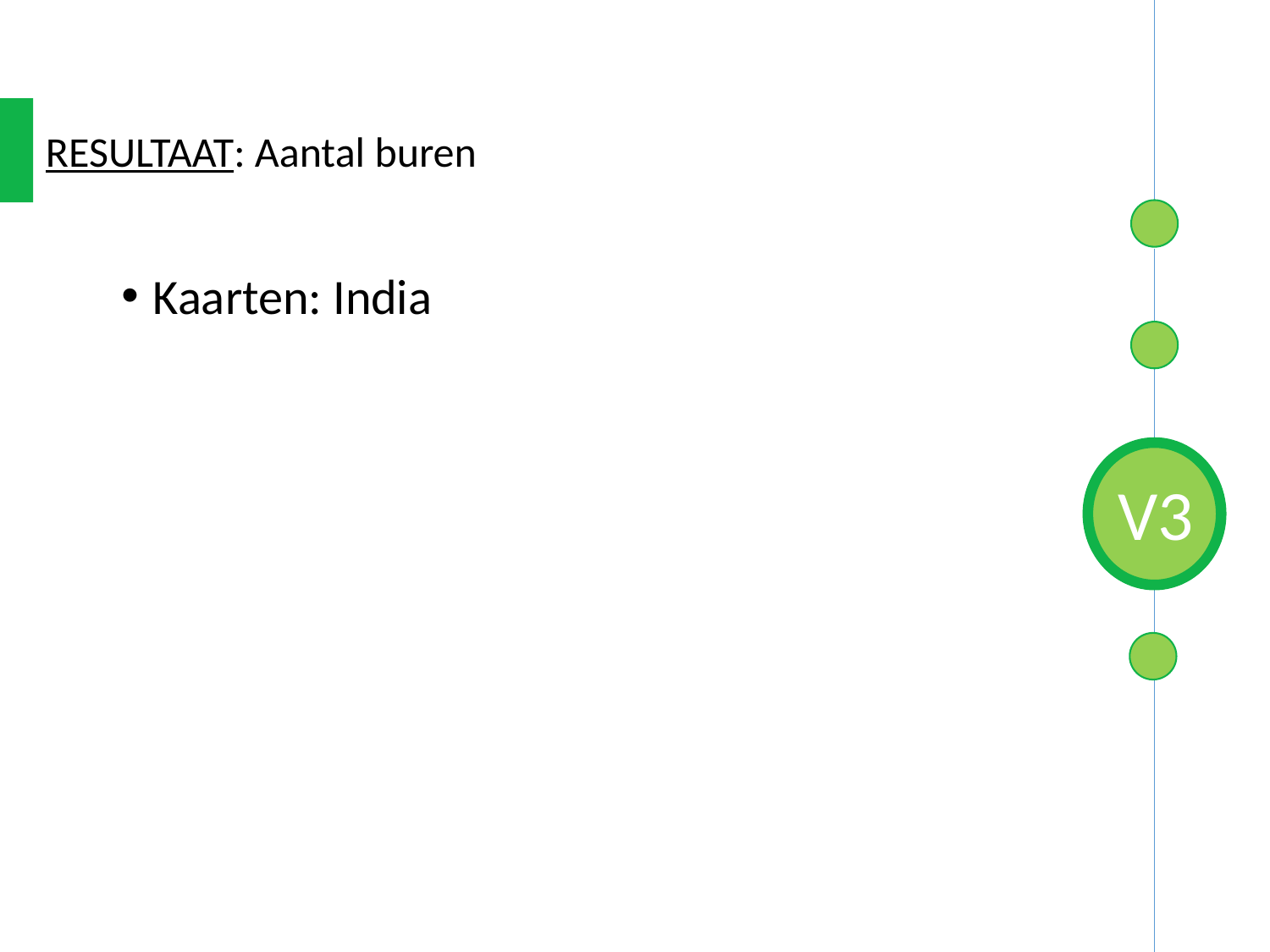

RESULTAAT: Aantal buren

Kaarten: India

1

V3